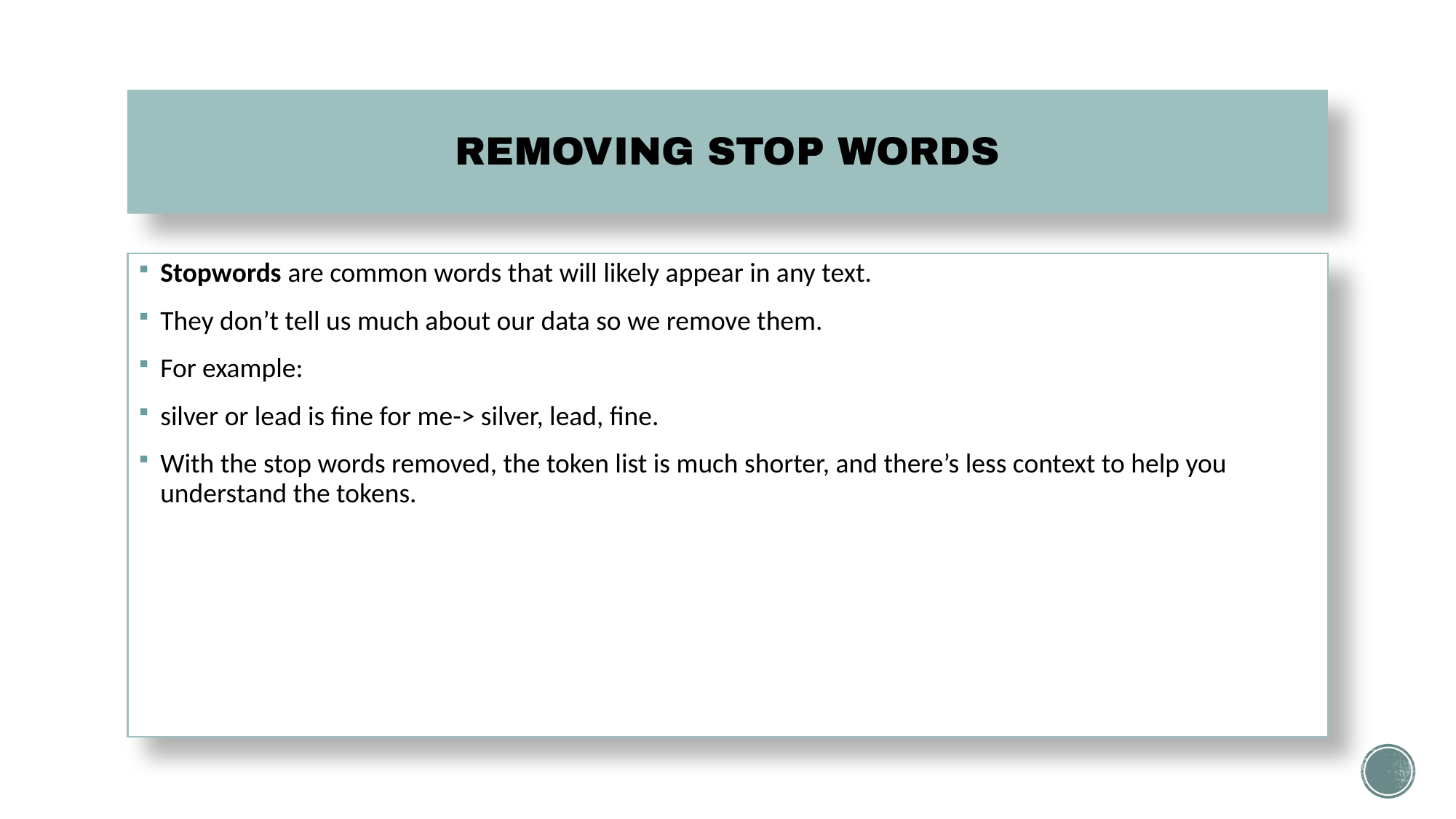

# REMOVING STOP WORDS
Stopwords are common words that will likely appear in any text.
They don’t tell us much about our data so we remove them.
For example:
silver or lead is fine for me-> silver, lead, fine.
With the stop words removed, the token list is much shorter, and there’s less context to help you understand the tokens.